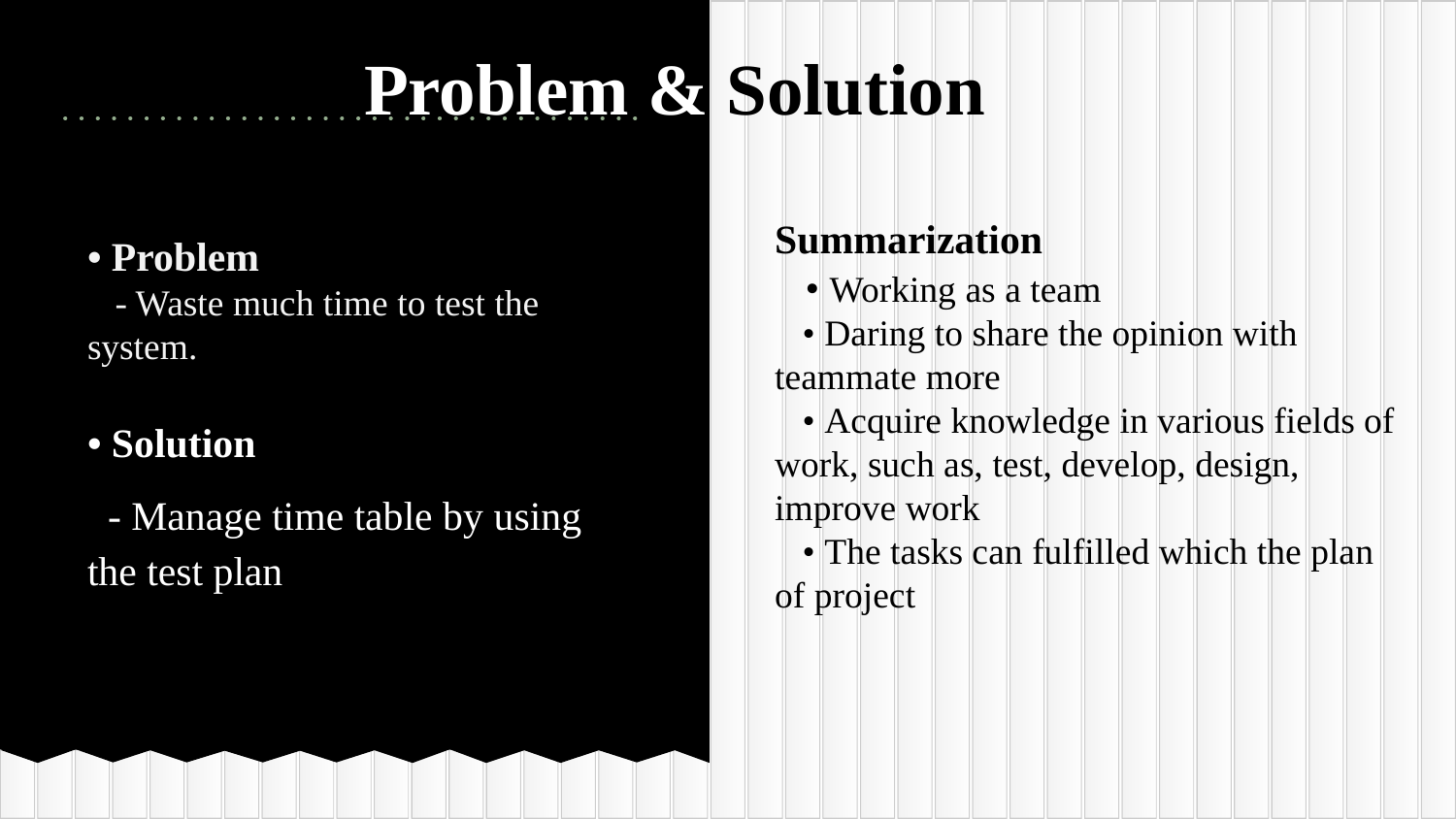

# Problem & Solution
Summarization
   • Working as a team
   • Daring to share the opinion with teammate more
   • Acquire knowledge in various fields of work, such as, test, develop, design, improve work
   • The tasks can fulfilled which the plan of project
• Problem
   - Waste much time to test the system.

• Solution

  - Manage time table by using the test plan